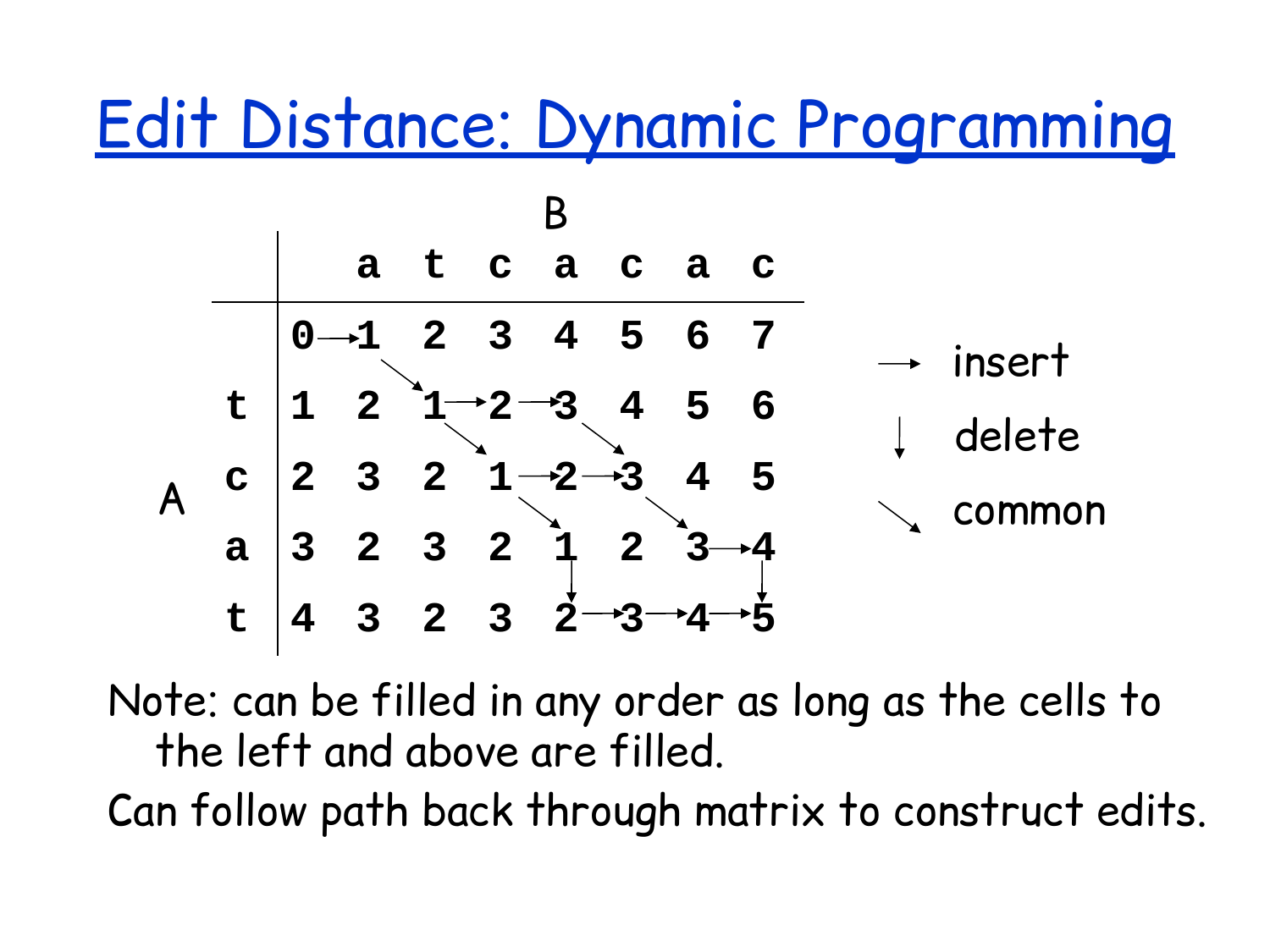

# Edit Distance: Dynamic Programming
B
|  |  | a | t | c | a | c | a | c |
| --- | --- | --- | --- | --- | --- | --- | --- | --- |
|  | 0 | 1 | 2 | 3 | 4 | 5 | 6 | 7 |
| t | 1 | 2 | 1 | 2 | 3 | 4 | 5 | 6 |
| c | 2 | 3 | 2 | 1 | 2 | 3 | 4 | 5 |
| a | 3 | 2 | 3 | 2 | 1 | 2 | 3 | 4 |
| t | 4 | 3 | 2 | 3 | 2 | 3 | 4 | 5 |
insert

delete

A

common

Note: can be filled in any order as long as the cells to the left and above are filled.
Can follow path back through matrix to construct edits.